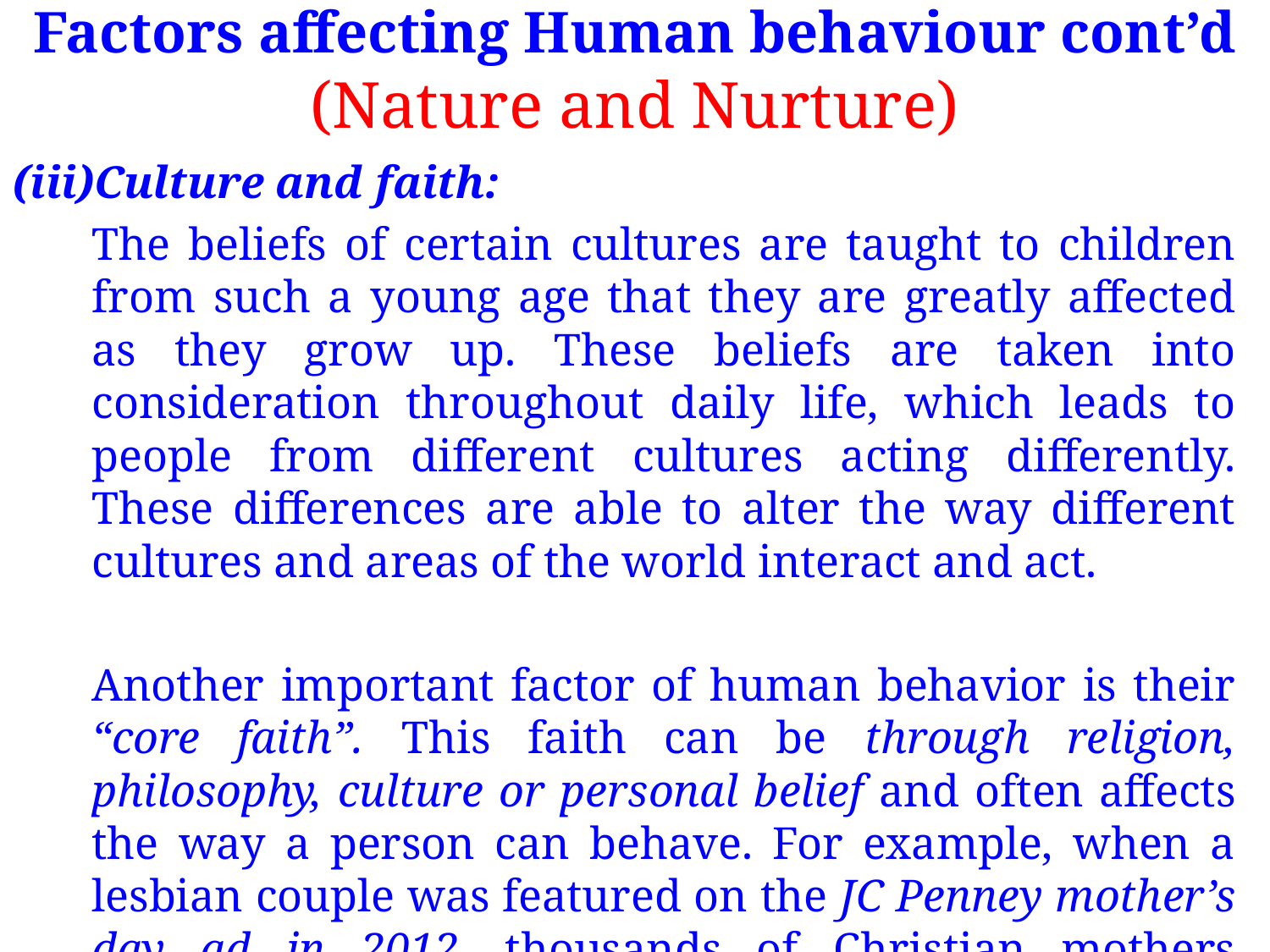

# Factors affecting Human behaviour cont’d (Nature and Nurture)
Culture and faith:
	The beliefs of certain cultures are taught to children from such a young age that they are greatly affected as they grow up. These beliefs are taken into consideration throughout daily life, which leads to people from different cultures acting differently. These differences are able to alter the way different cultures and areas of the world interact and act.

	Another important factor of human behavior is their “core faith”. This faith can be through religion, philosophy, culture or personal belief and often affects the way a person can behave. For example, when a lesbian couple was featured on the JC Penney mother’s day ad in 2012, thousands of Christian mothers boycotted the pro-gay marriage company.